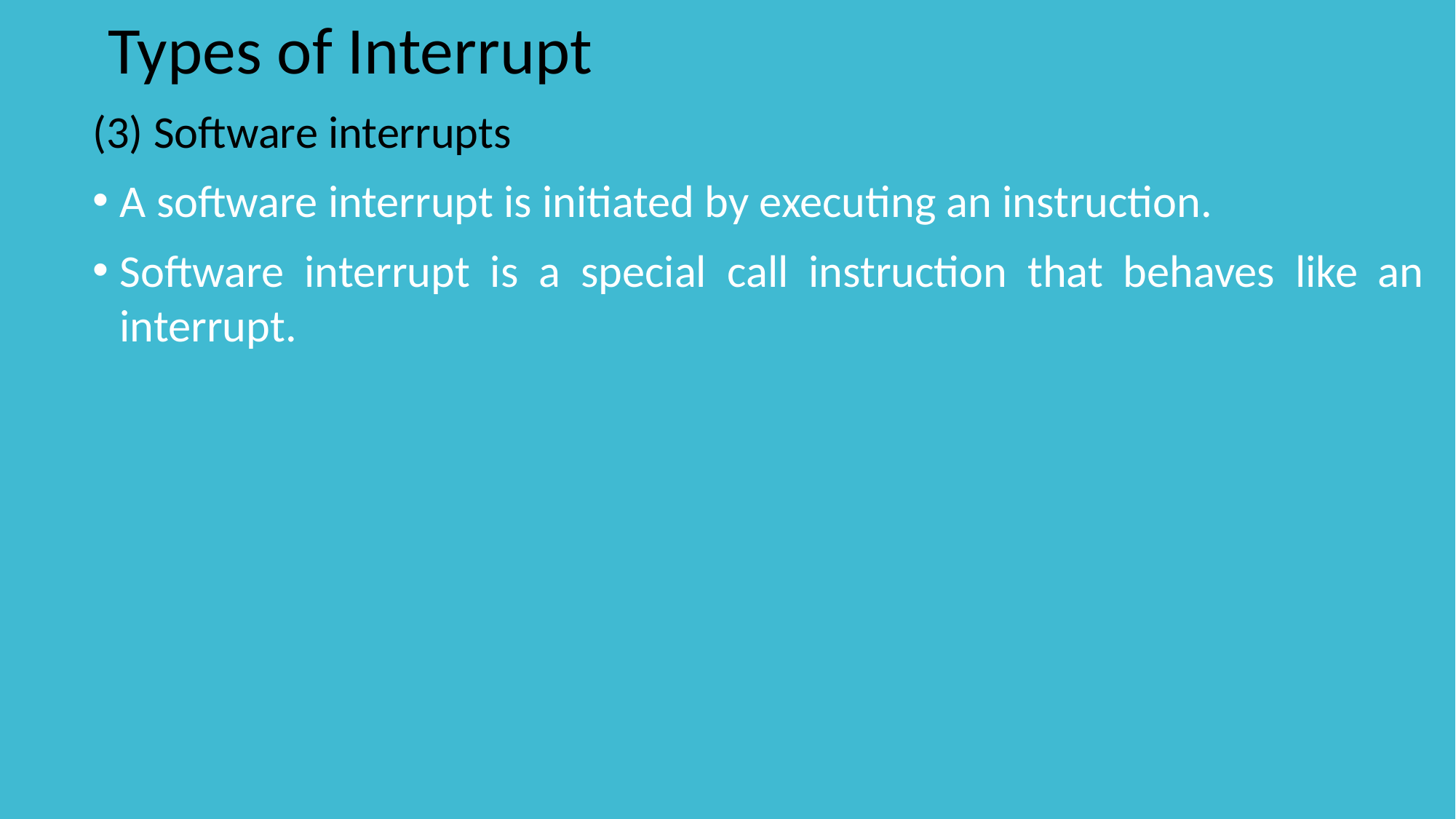

# Types of Interrupt
(3) Software interrupts
A software interrupt is initiated by executing an instruction.
Software interrupt is a special call instruction that behaves like an interrupt.